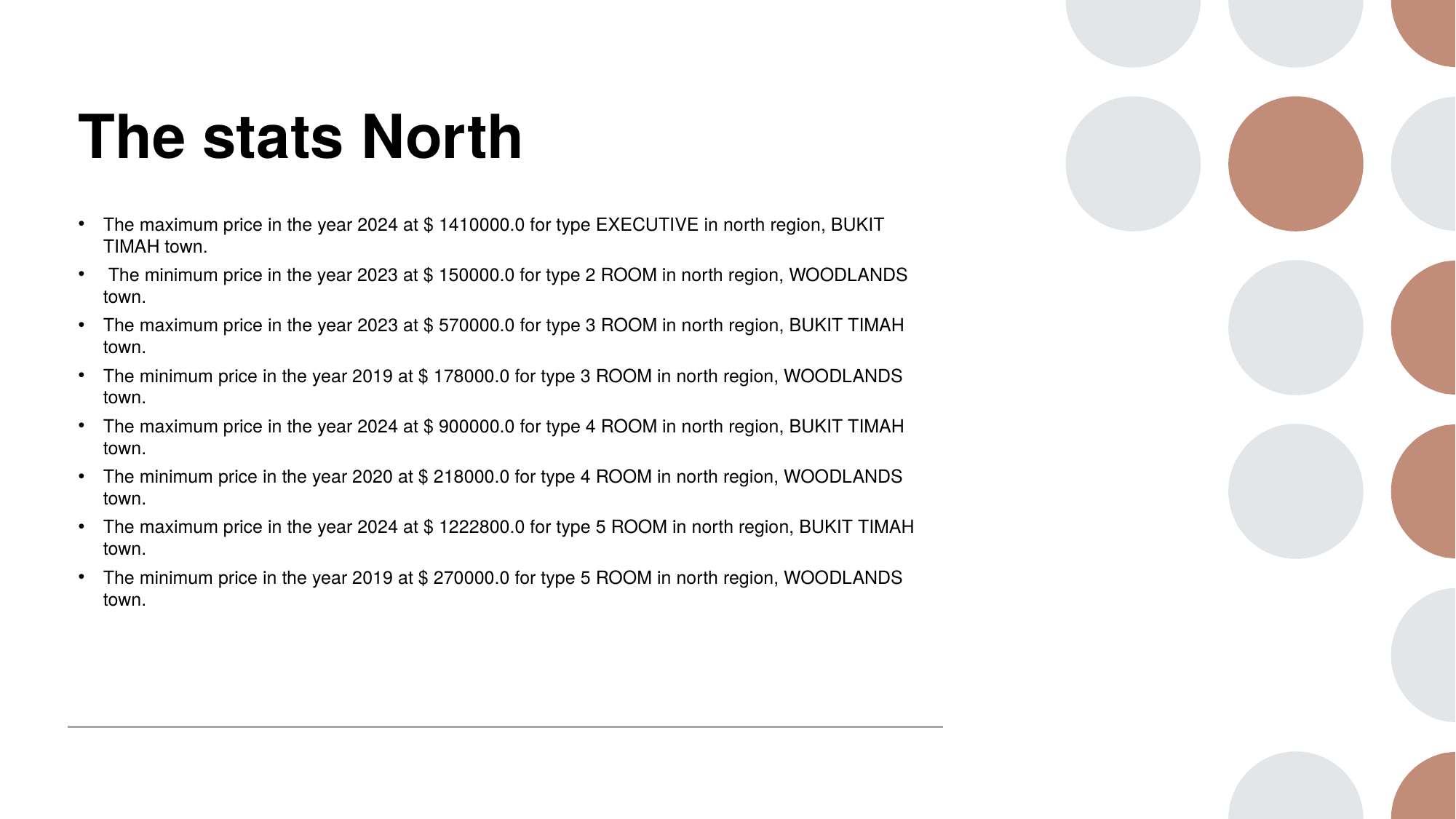

# The stats North
The maximum price in the year 2024 at $ 1410000.0 for type EXECUTIVE in north region, BUKIT TIMAH town.
 The minimum price in the year 2023 at $ 150000.0 for type 2 ROOM in north region, WOODLANDS town.
The maximum price in the year 2023 at $ 570000.0 for type 3 ROOM in north region, BUKIT TIMAH town.
The minimum price in the year 2019 at $ 178000.0 for type 3 ROOM in north region, WOODLANDS town.
The maximum price in the year 2024 at $ 900000.0 for type 4 ROOM in north region, BUKIT TIMAH town.
The minimum price in the year 2020 at $ 218000.0 for type 4 ROOM in north region, WOODLANDS town.
The maximum price in the year 2024 at $ 1222800.0 for type 5 ROOM in north region, BUKIT TIMAH town.
The minimum price in the year 2019 at $ 270000.0 for type 5 ROOM in north region, WOODLANDS town.